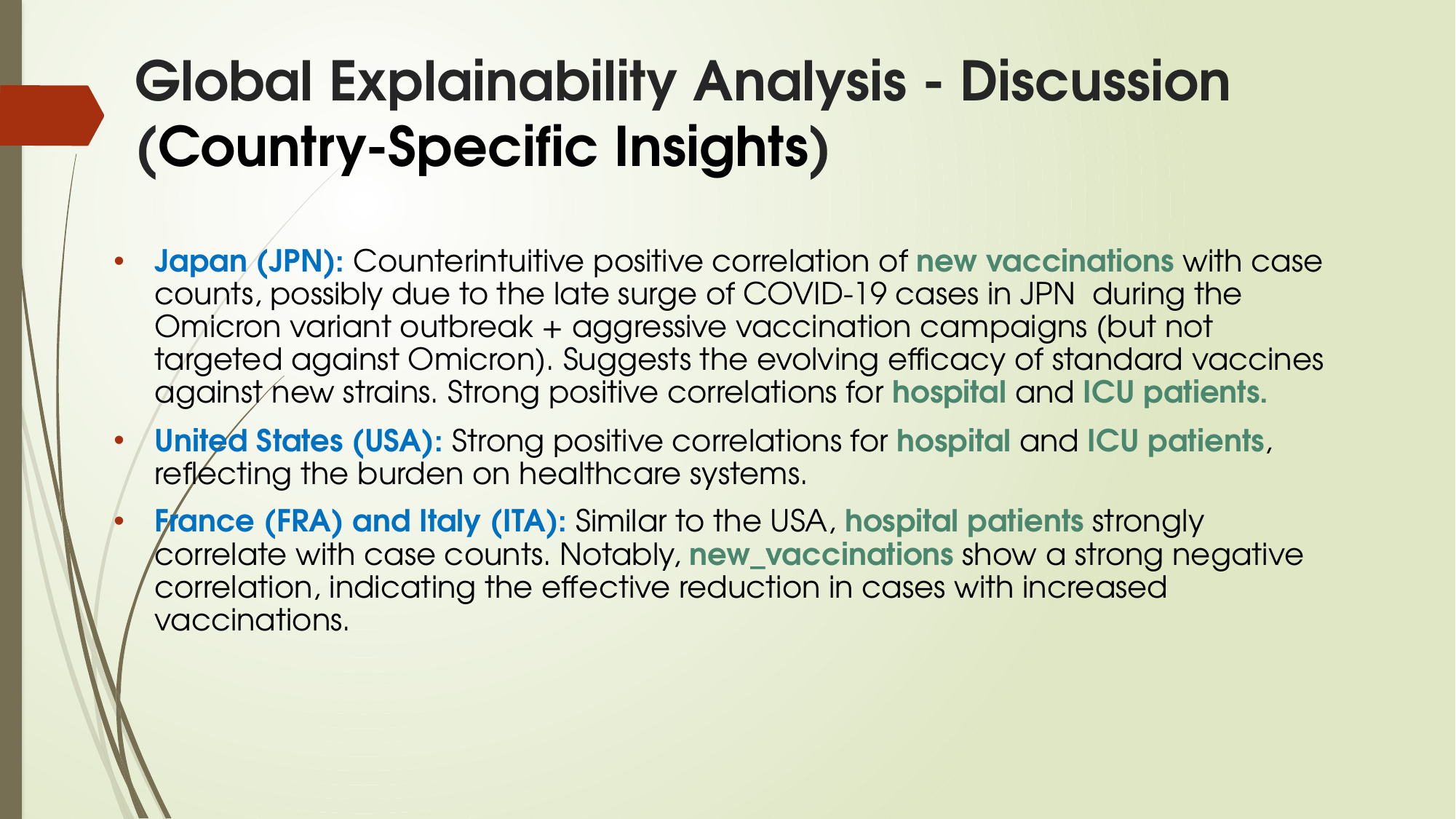

# Global Explainability Analysis - Discussion (Country-Specific Insights)
Japan (JPN): Counterintuitive positive correlation of new vaccinations with case counts, possibly due to the late surge of COVID-19 cases in JPN  during the Omicron variant outbreak + aggressive vaccination campaigns (but not targeted against Omicron). Suggests the evolving efficacy of standard vaccines against new strains. Strong positive correlations for hospital and ICU patients.
United States (USA): Strong positive correlations for hospital and ICU patients, reflecting the burden on healthcare systems.
France (FRA) and Italy (ITA): Similar to the USA, hospital patients strongly correlate with case counts. Notably, new_vaccinations show a strong negative correlation, indicating the effective reduction in cases with increased vaccinations.